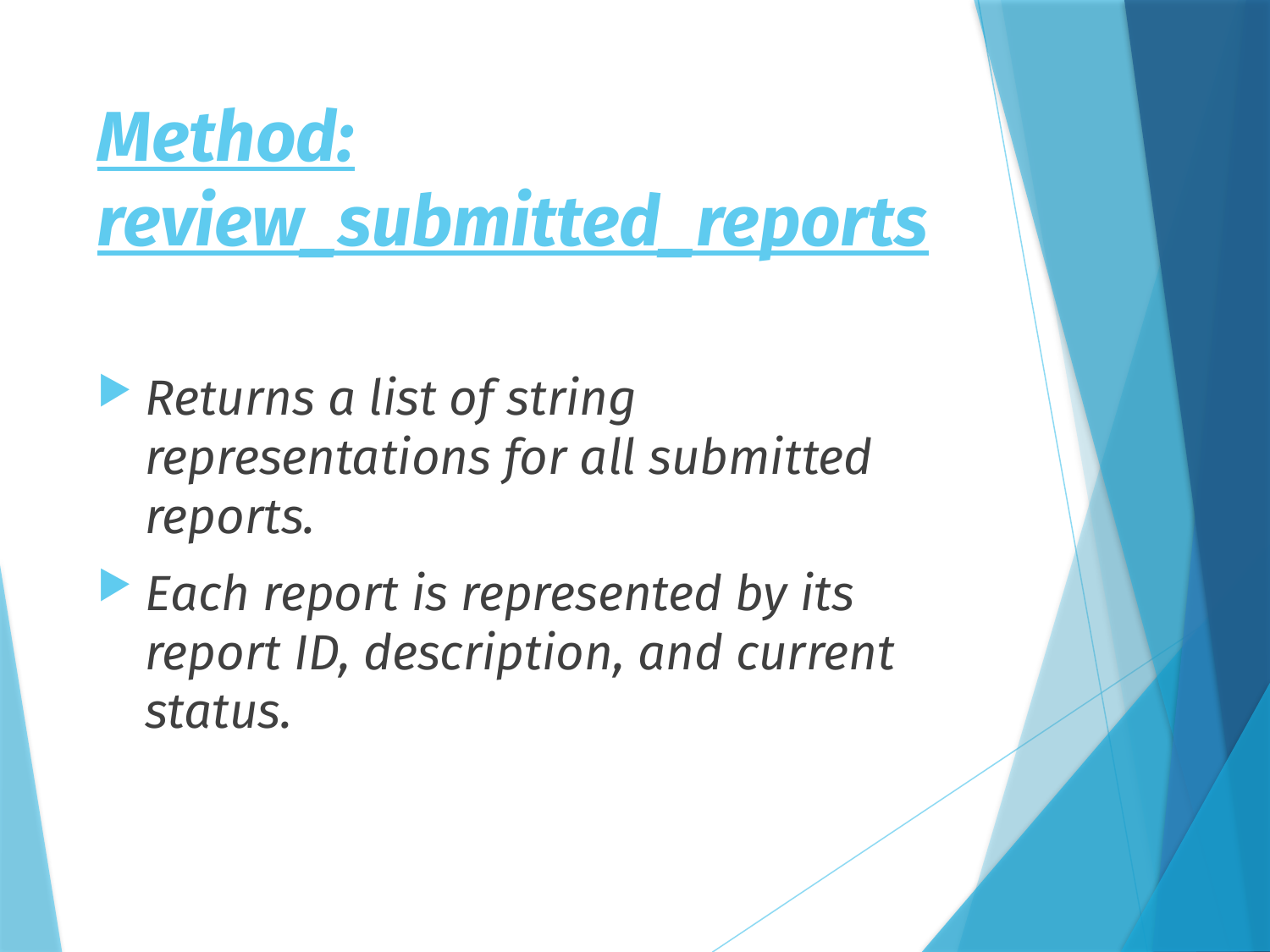

# Method: review_submitted_reports
Returns a list of string representations for all submitted reports.
Each report is represented by its report ID, description, and current status.